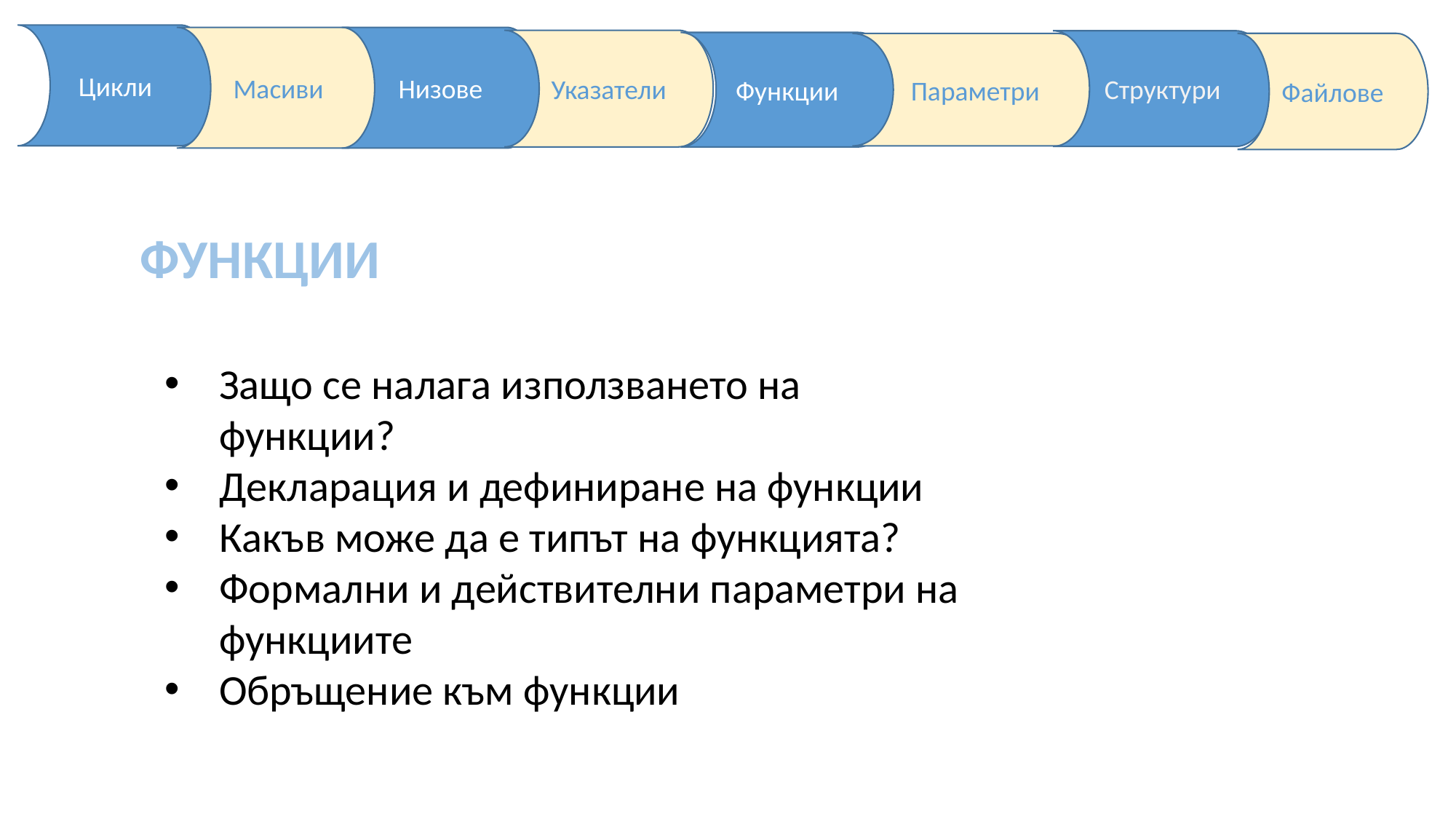

ФУНКЦИИ
Защо се налага използването на функции?
Декларация и дефиниране на функции
Какъв може да е типът на функцията?
Формални и действителни параметри на функциите
Обръщение към функции